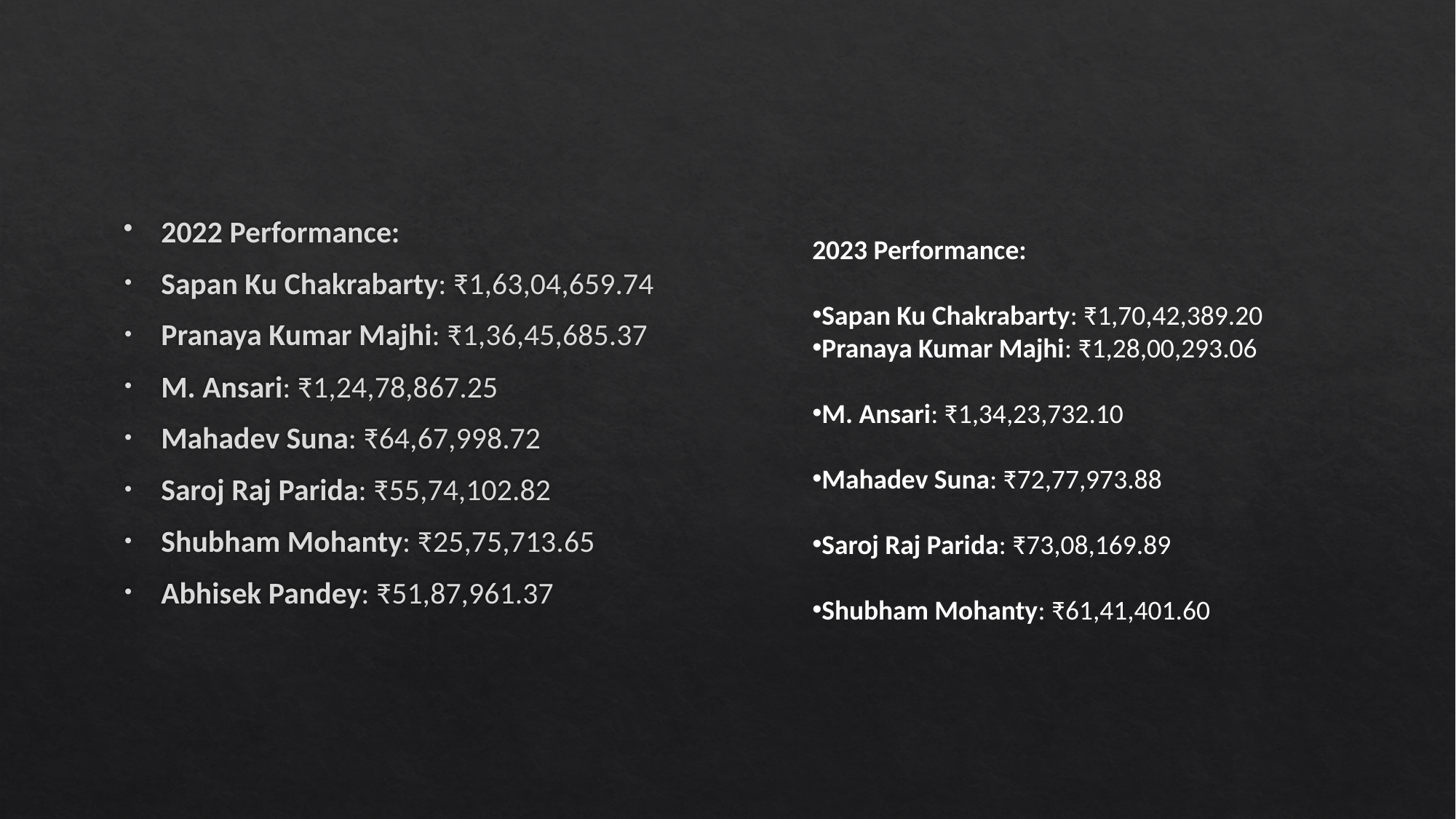

2023 Performance:
Sapan Ku Chakrabarty: ₹1,70,42,389.20
Pranaya Kumar Majhi: ₹1,28,00,293.06
M. Ansari: ₹1,34,23,732.10
Mahadev Suna: ₹72,77,973.88
Saroj Raj Parida: ₹73,08,169.89
Shubham Mohanty: ₹61,41,401.60
2022 Performance:
Sapan Ku Chakrabarty: ₹1,63,04,659.74
Pranaya Kumar Majhi: ₹1,36,45,685.37
M. Ansari: ₹1,24,78,867.25
Mahadev Suna: ₹64,67,998.72
Saroj Raj Parida: ₹55,74,102.82
Shubham Mohanty: ₹25,75,713.65
Abhisek Pandey: ₹51,87,961.37